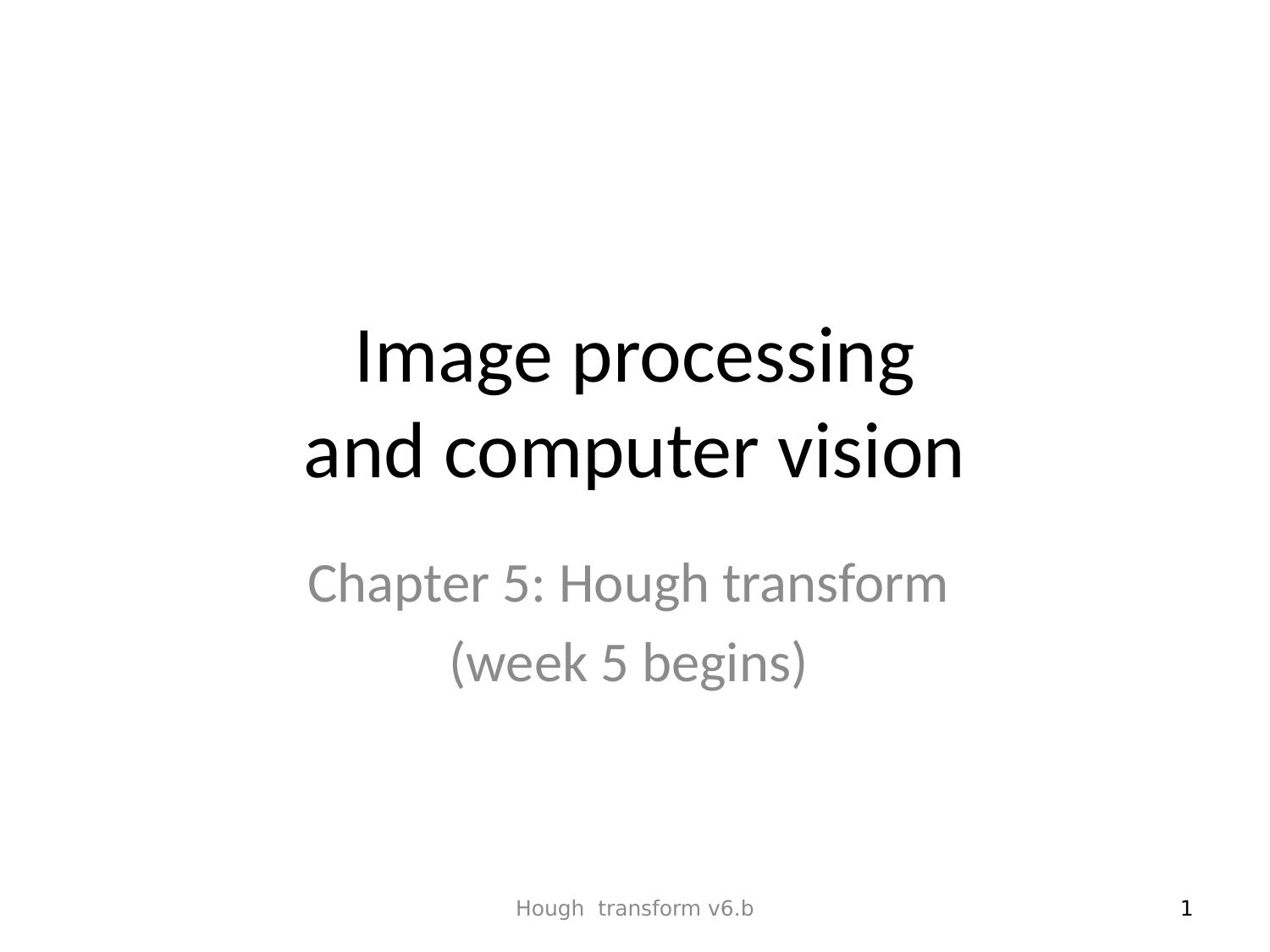

# Image processing and computer vision
Chapter 5: Hough transform
(week 5 begins)
Hough  transform v6.b
1